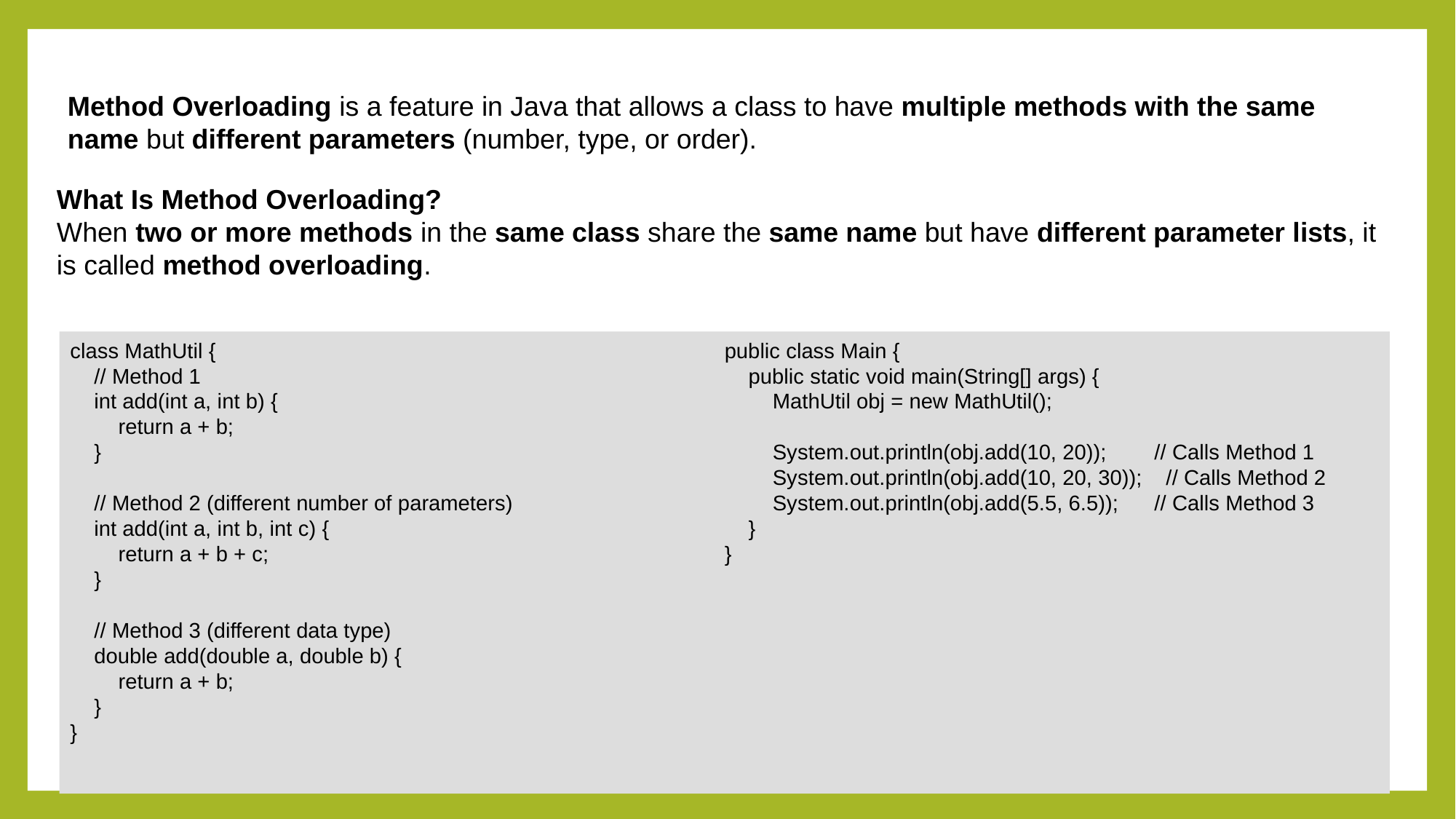

Method Overloading is a feature in Java that allows a class to have multiple methods with the same name but different parameters (number, type, or order).
What Is Method Overloading?
When two or more methods in the same class share the same name but have different parameter lists, it is called method overloading.
class MathUtil {
    // Method 1
    int add(int a, int b) {
        return a + b;
    }

    // Method 2 (different number of parameters)
    int add(int a, int b, int c) {
        return a + b + c;
    }

    // Method 3 (different data type)
    double add(double a, double b) {
        return a + b;
    }
}

public class Main {
    public static void main(String[] args) {
        MathUtil obj = new MathUtil();

        System.out.println(obj.add(10, 20));        // Calls Method 1
        System.out.println(obj.add(10, 20, 30));    // Calls Method 2
        System.out.println(obj.add(5.5, 6.5));      // Calls Method 3
    }
}